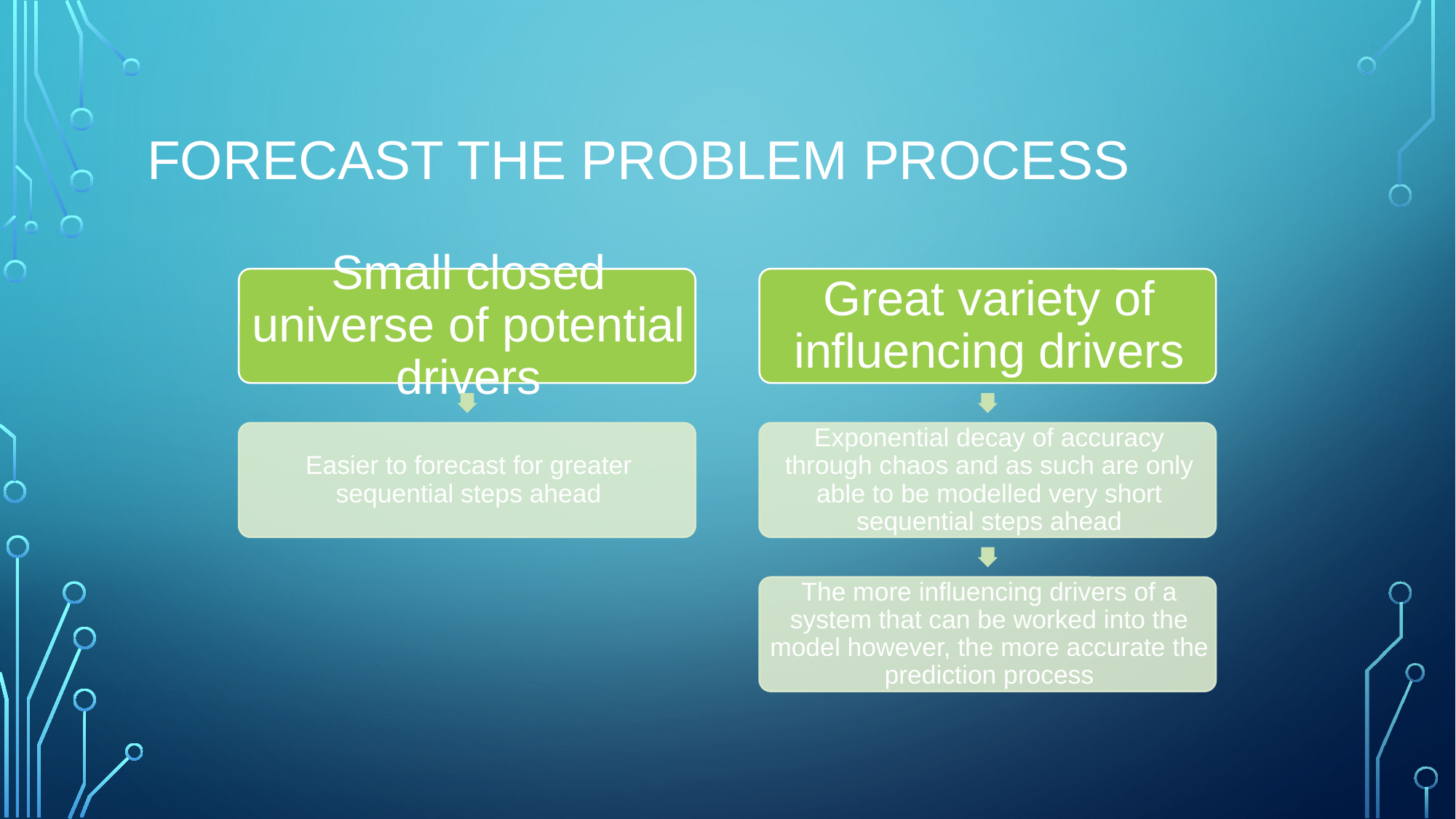

# Forecast the problem process
Small closed universe of potential drivers
Easier to forecast for greater sequential steps ahead
Great variety of influencing drivers
Exponential decay of accuracy through chaos and as such are only able to be modelled very short sequential steps ahead
The more influencing drivers of a system that can be worked into the model however, the more accurate the prediction process